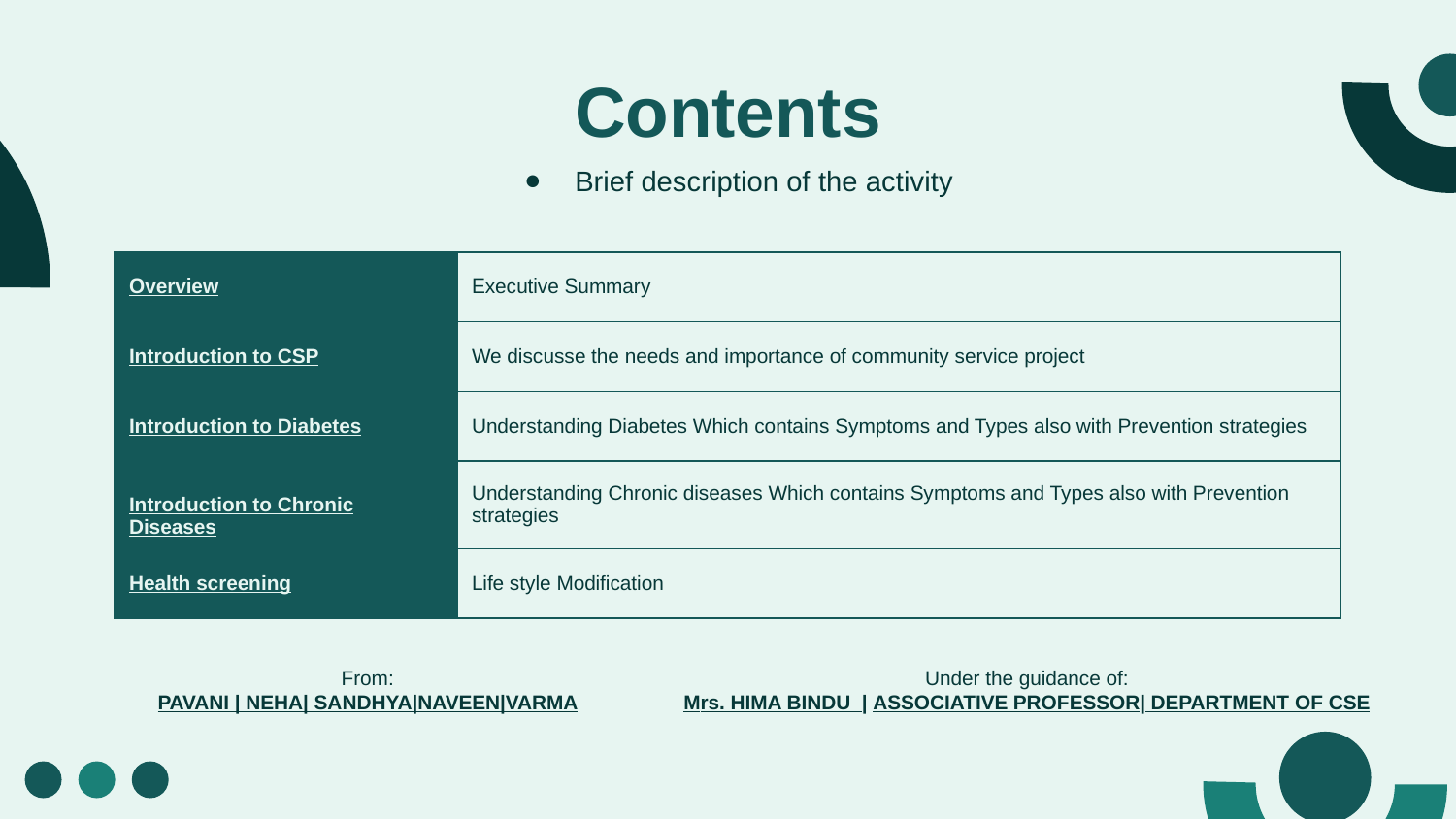

# Contents
Brief description of the activity
| Overview | Executive Summary |
| --- | --- |
| Introduction to CSP | We discusse the needs and importance of community service project |
| Introduction to Diabetes | Understanding Diabetes Which contains Symptoms and Types also with Prevention strategies |
| Introduction to Chronic Diseases | Understanding Chronic diseases Which contains Symptoms and Types also with Prevention strategies |
| Health screening | Life style Modification |
From:
PAVANI | NEHA| SANDHYA|NAVEEN|VARMA
Under the guidance of:
Mrs. HIMA BINDU  | ASSOCIATIVE PROFESSOR| DEPARTMENT OF CSE